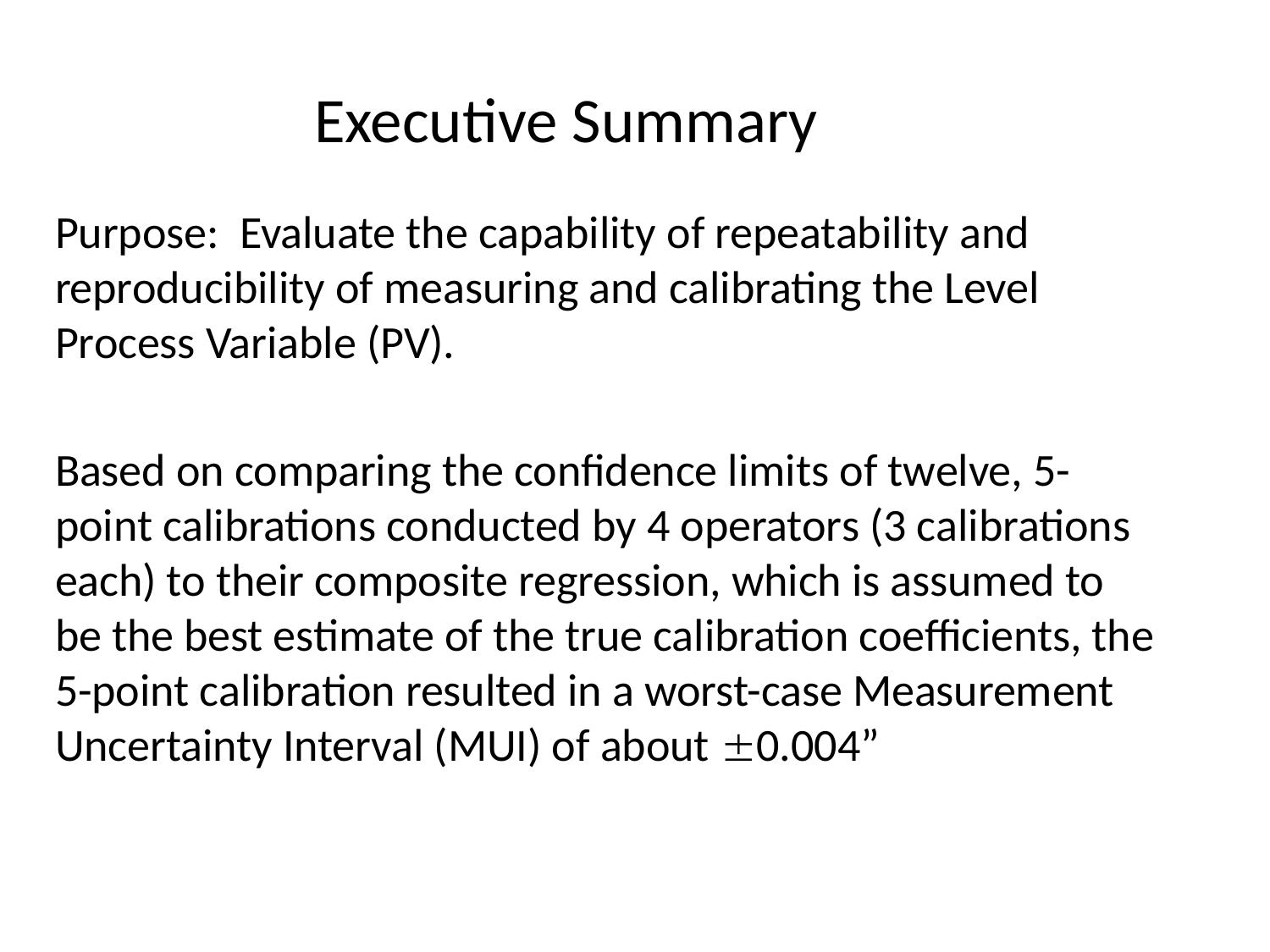

# Executive Summary
Purpose:  Evaluate the capability of repeatability and reproducibility of measuring and calibrating the Level Process Variable (PV).

Based on comparing the confidence limits of twelve, 5-point calibrations conducted by 4 operators (3 calibrations each) to their composite regression, which is assumed to be the best estimate of the true calibration coefficients, the 5-point calibration resulted in a worst-case Measurement Uncertainty Interval (MUI) of about ±0.004”